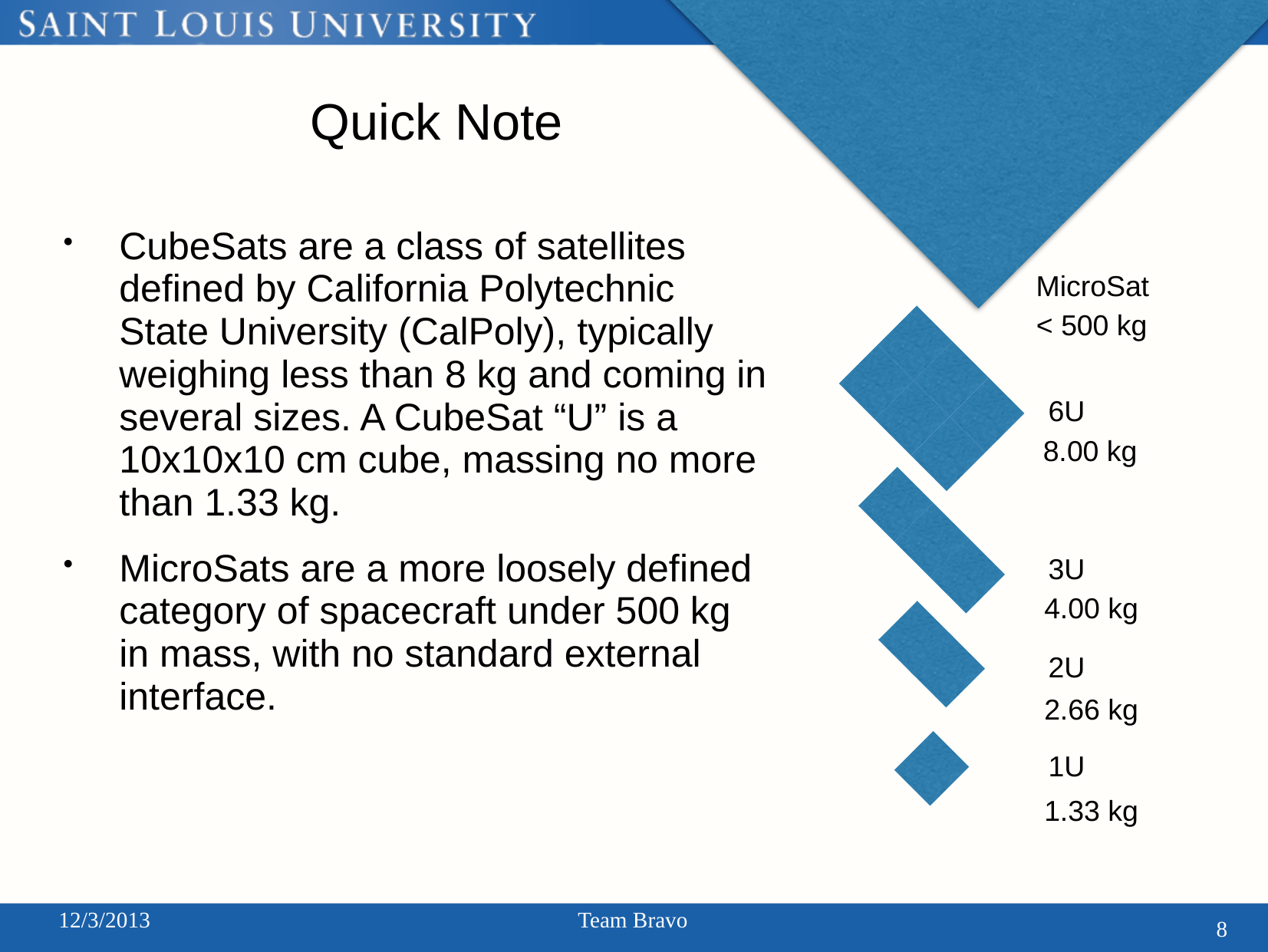

MicroSat
< 500 kg
6U
8.00 kg

3U
4.00 kg
2U
2.66 kg
1U
1.33 kg
# Quick Note
CubeSats are a class of satellites defined by California Polytechnic State University (CalPoly), typically weighing less than 8 kg and coming in several sizes. A CubeSat “U” is a 10x10x10 cm cube, massing no more than 1.33 kg.
MicroSats are a more loosely defined category of spacecraft under 500 kg in mass, with no standard external interface.

12/3/2013
Team Bravo
8